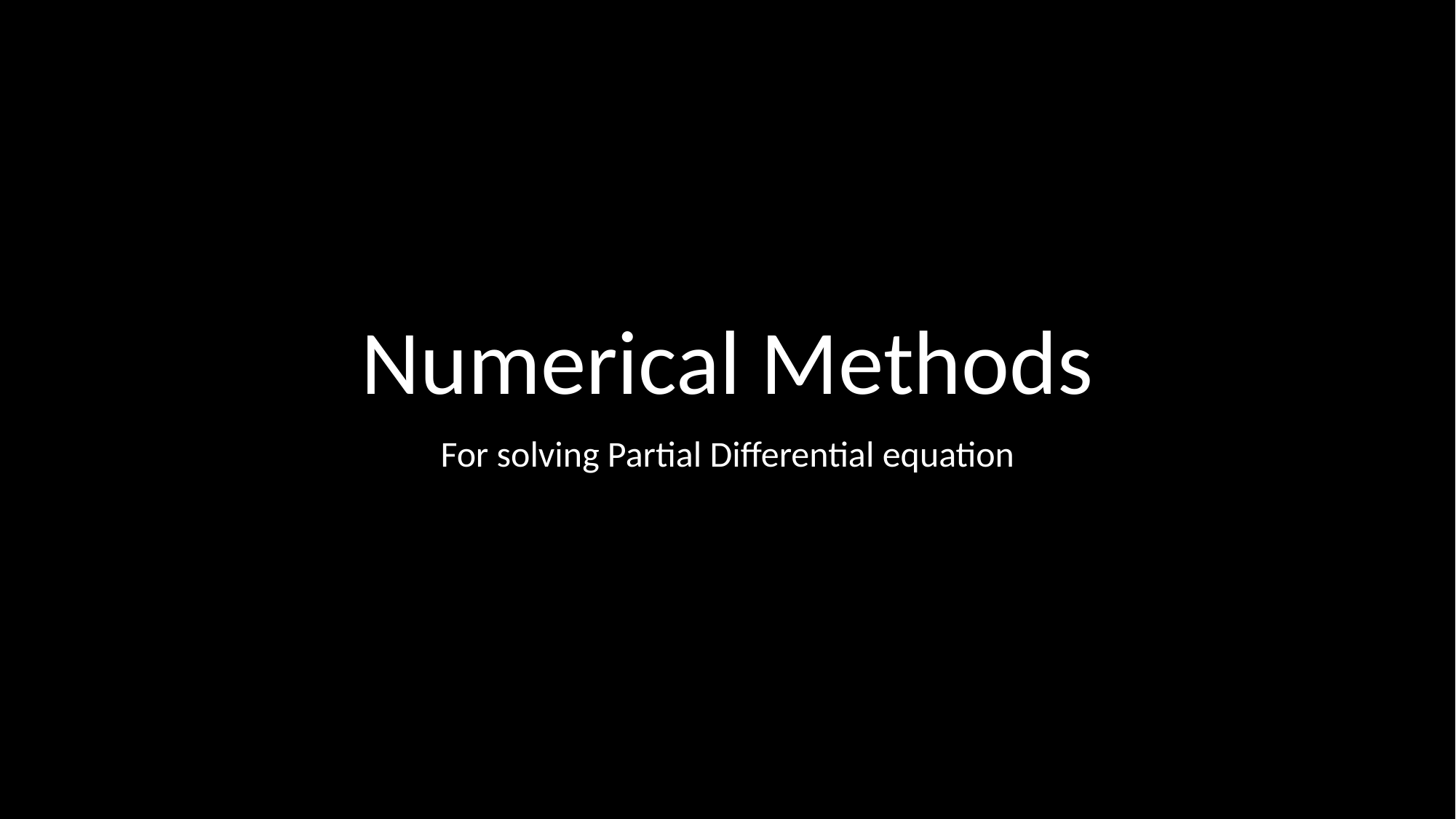

# Numerical Methods
For solving Partial Differential equation